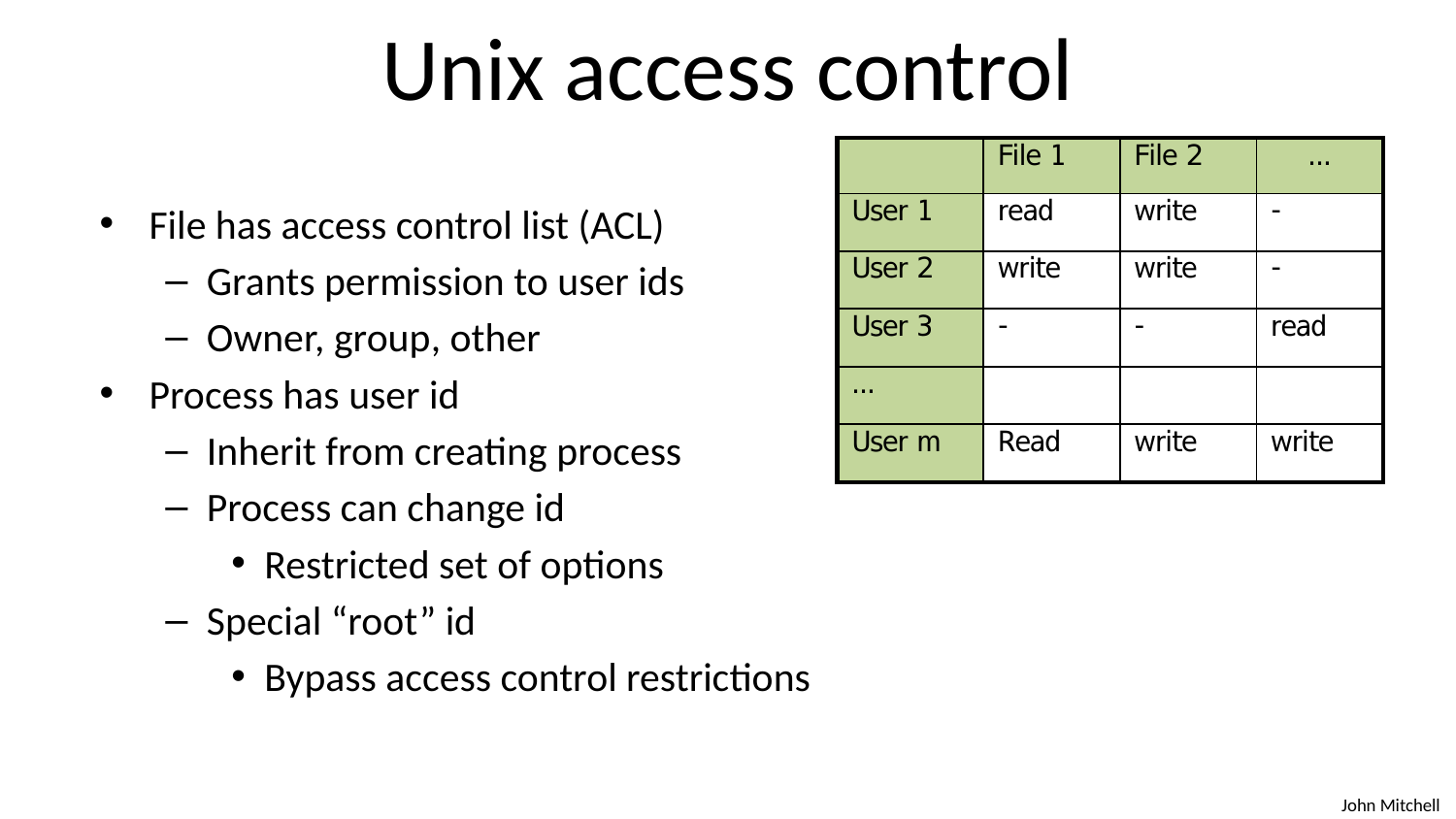

# Unix access control
|  | File 1 | File 2 | … |
| --- | --- | --- | --- |
| User 1 | read | write | - |
| User 2 | write | write | - |
| User 3 | - | - | read |
| … |  |  |  |
| User m | Read | write | write |
File has access control list (ACL)
Grants permission to user ids
Owner, group, other
Process has user id
Inherit from creating process
Process can change id
Restricted set of options
Special “root” id
Bypass access control restrictions